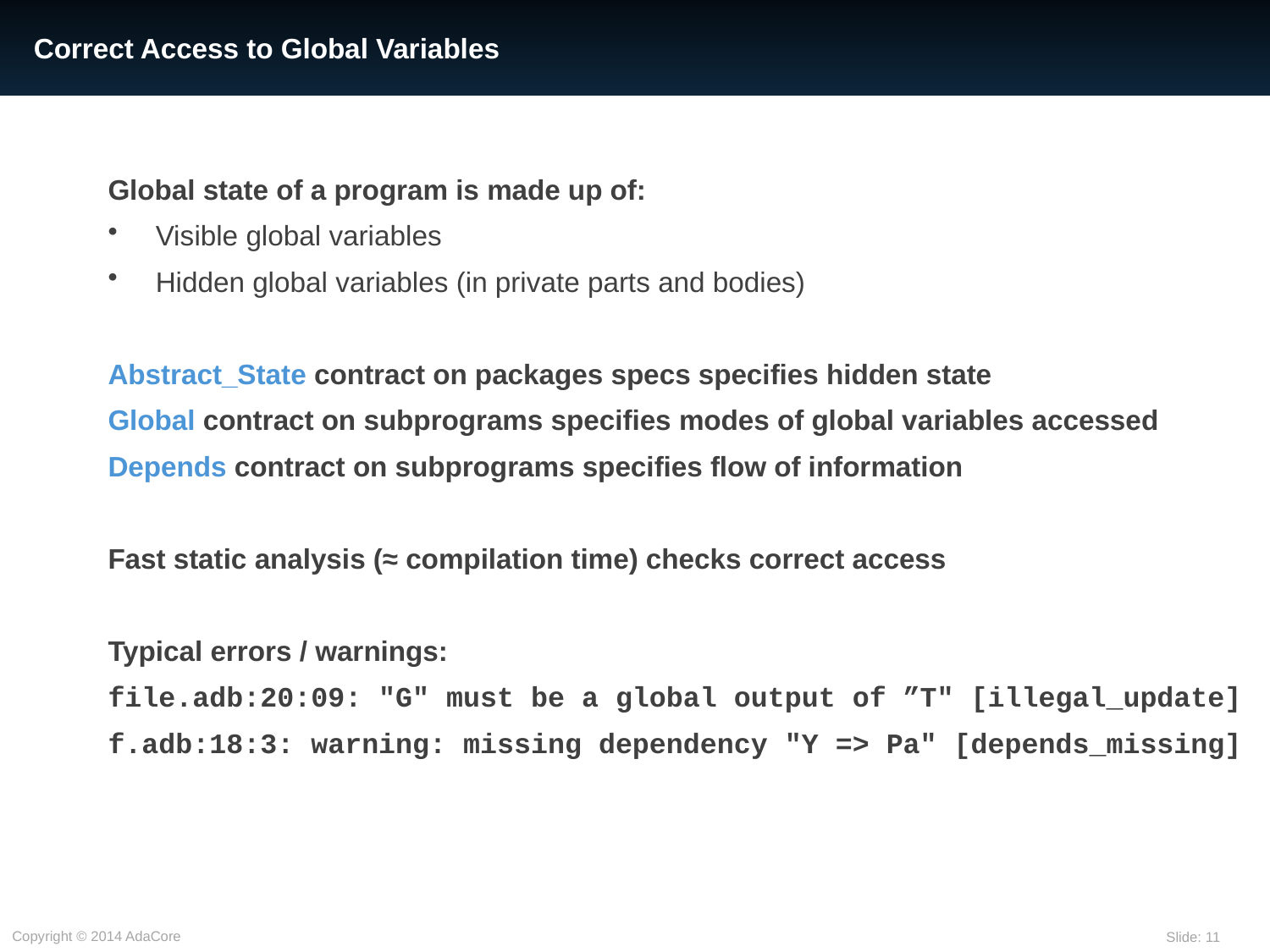

# Correct Access to Global Variables
Global state of a program is made up of:
Visible global variables
Hidden global variables (in private parts and bodies)

Abstract_State contract on packages specs specifies hidden state
Global contract on subprograms specifies modes of global variables accessed
Depends contract on subprograms specifies flow of information

Fast static analysis (≈ compilation time) checks correct access

Typical errors / warnings:
file.adb:20:09: "G" must be a global output of ”T" [illegal_update]
f.adb:18:3: warning: missing dependency "Y => Pa" [depends_missing]